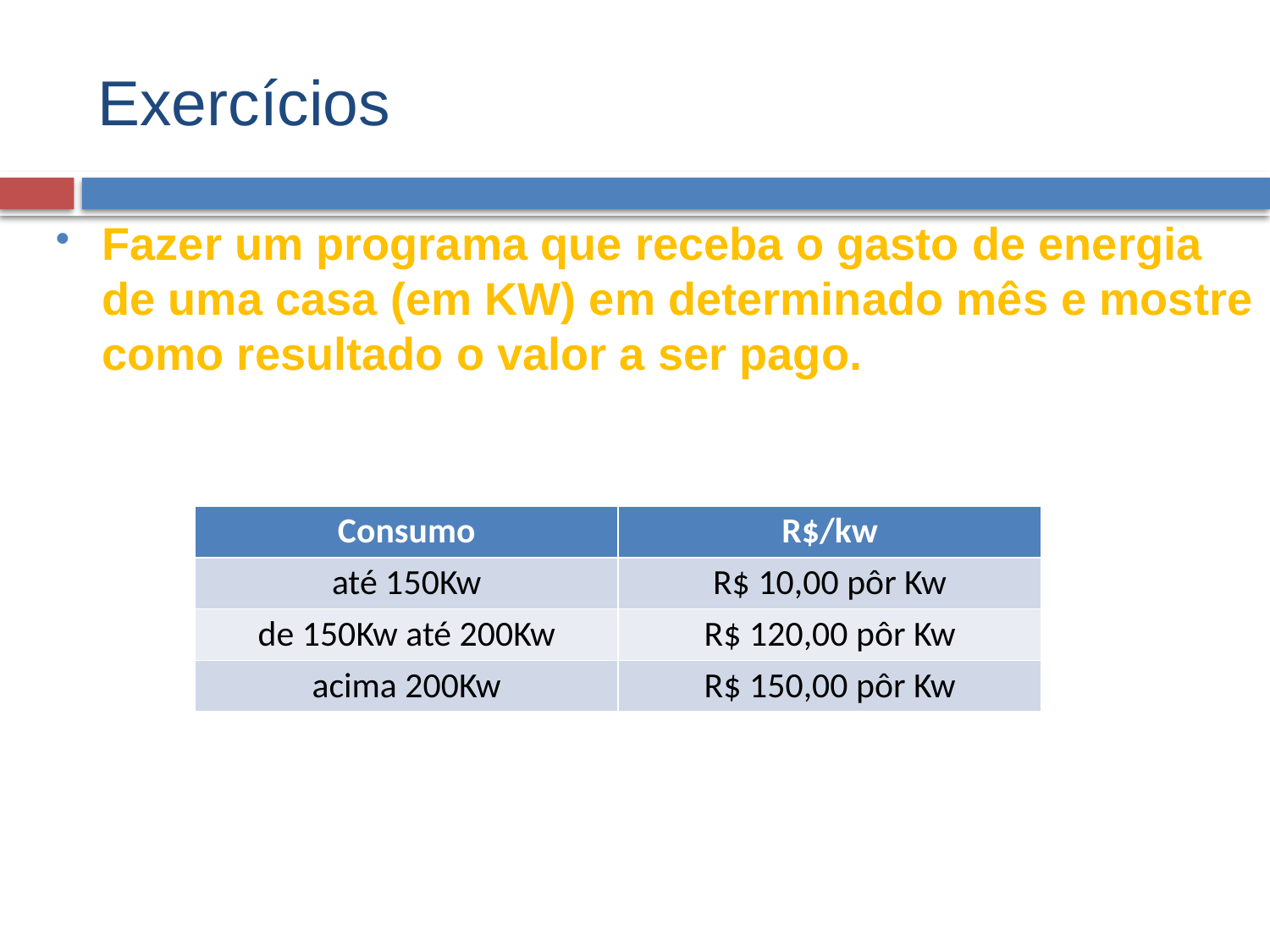

# Exercícios
Fazer um programa que receba o gasto de energia de uma casa (em KW) em determinado mês e mostre como resultado o valor a ser pago.

| Consumo | R$/kw |
| --- | --- |
| até 150Kw | R$ 10,00 pôr Kw |
| de 150Kw até 200Kw | R$ 120,00 pôr Kw |
| acima 200Kw | R$ 150,00 pôr Kw |